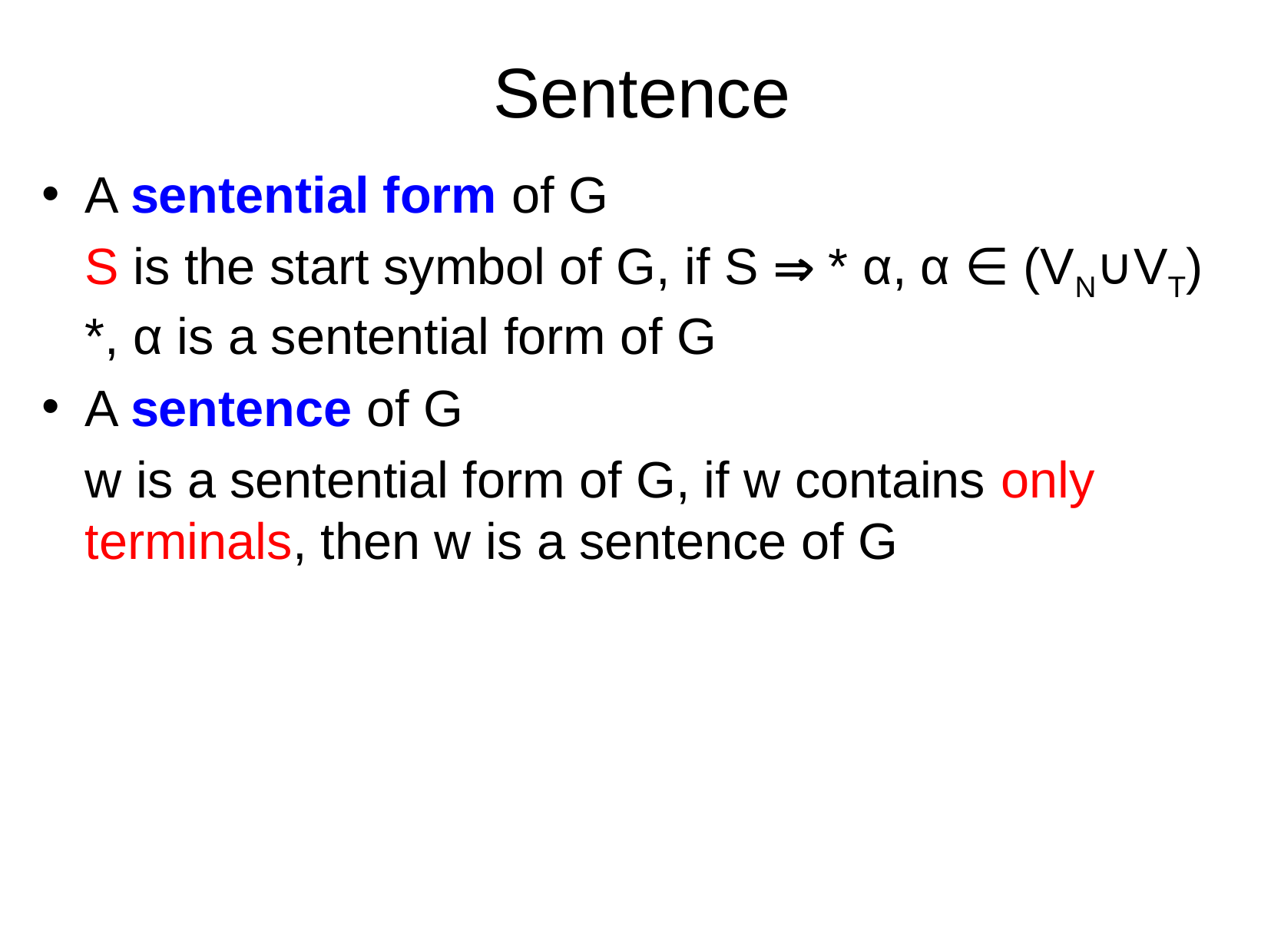

# Sentence
A sentential form of G
	S is the start symbol of G, if S ⇒ * α, α ∈ (VN∪VT) *, α is a sentential form of G
A sentence of G
	w is a sentential form of G, if w contains only terminals, then w is a sentence of G